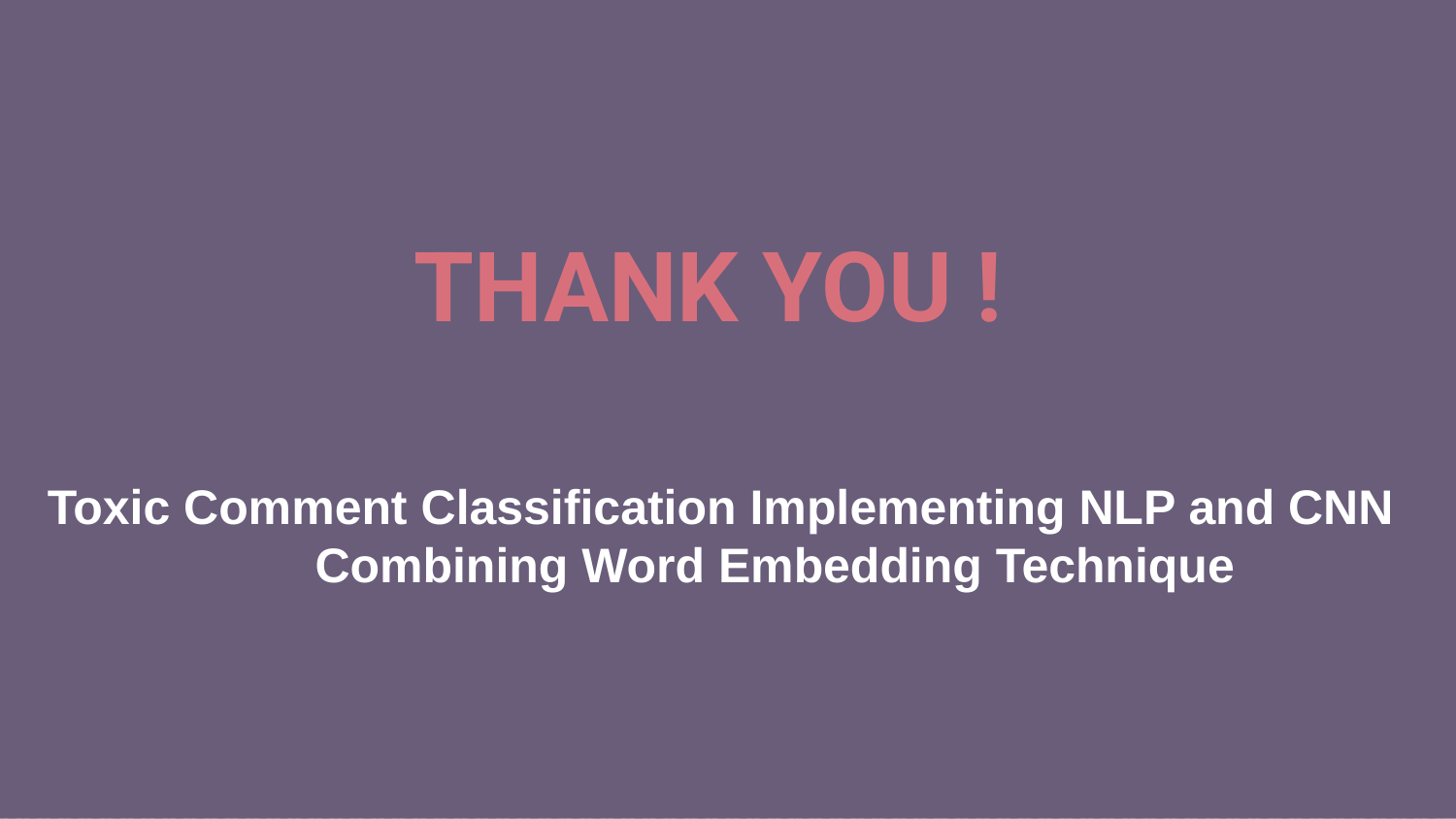

THANK YOU !
Toxic Comment Classification Implementing NLP and CNN
        Combining Word Embedding Technique